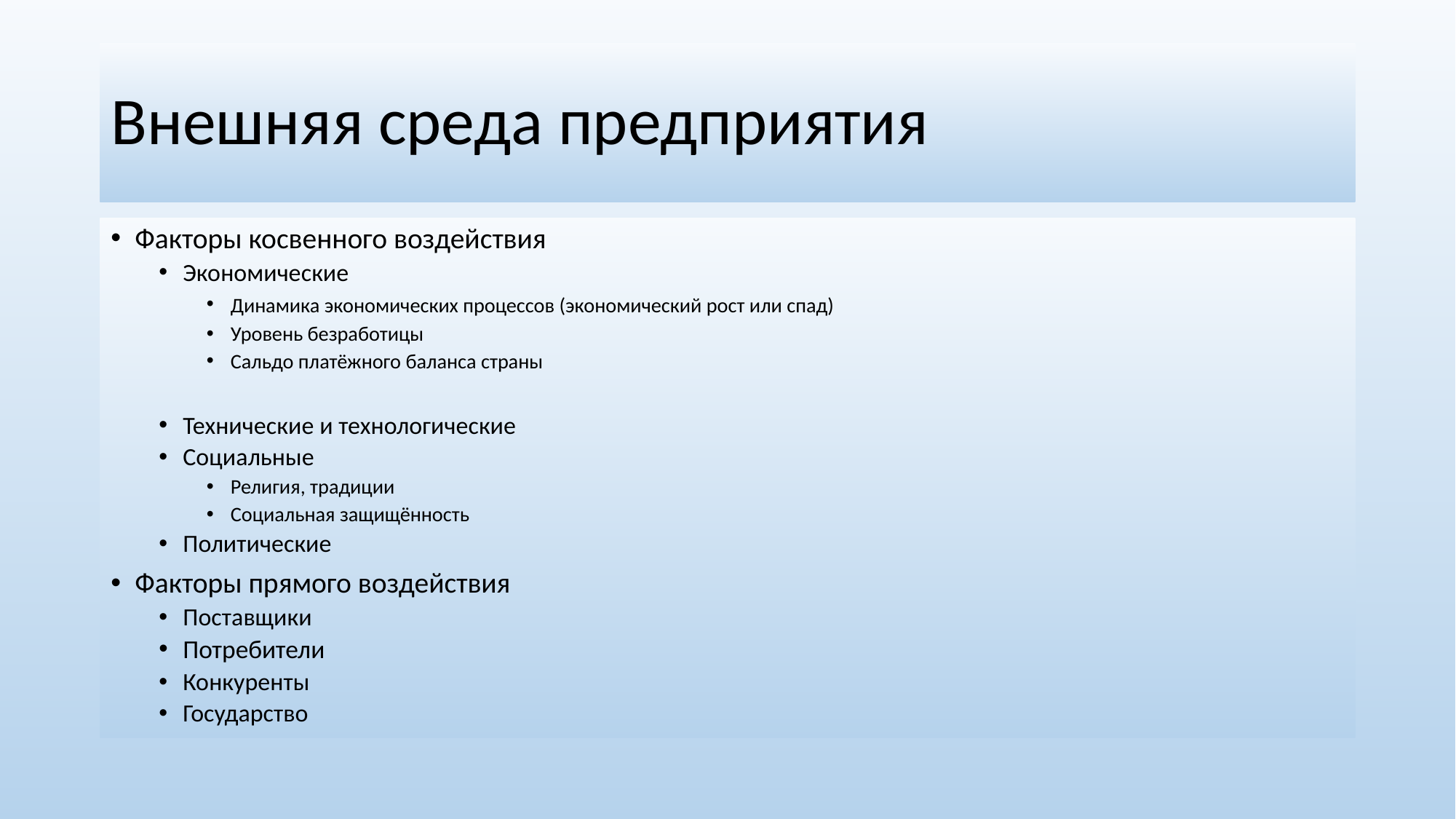

# Внешняя среда предприятия
Факторы косвенного воздействия
Экономические
Динамика экономических процессов (экономический рост или спад)
Уровень безработицы
Сальдо платёжного баланса страны

Технические и технологические
Социальные
Религия, традиции
Социальная защищённость
Политические
Факторы прямого воздействия
Поставщики
Потребители
Конкуренты
Государство